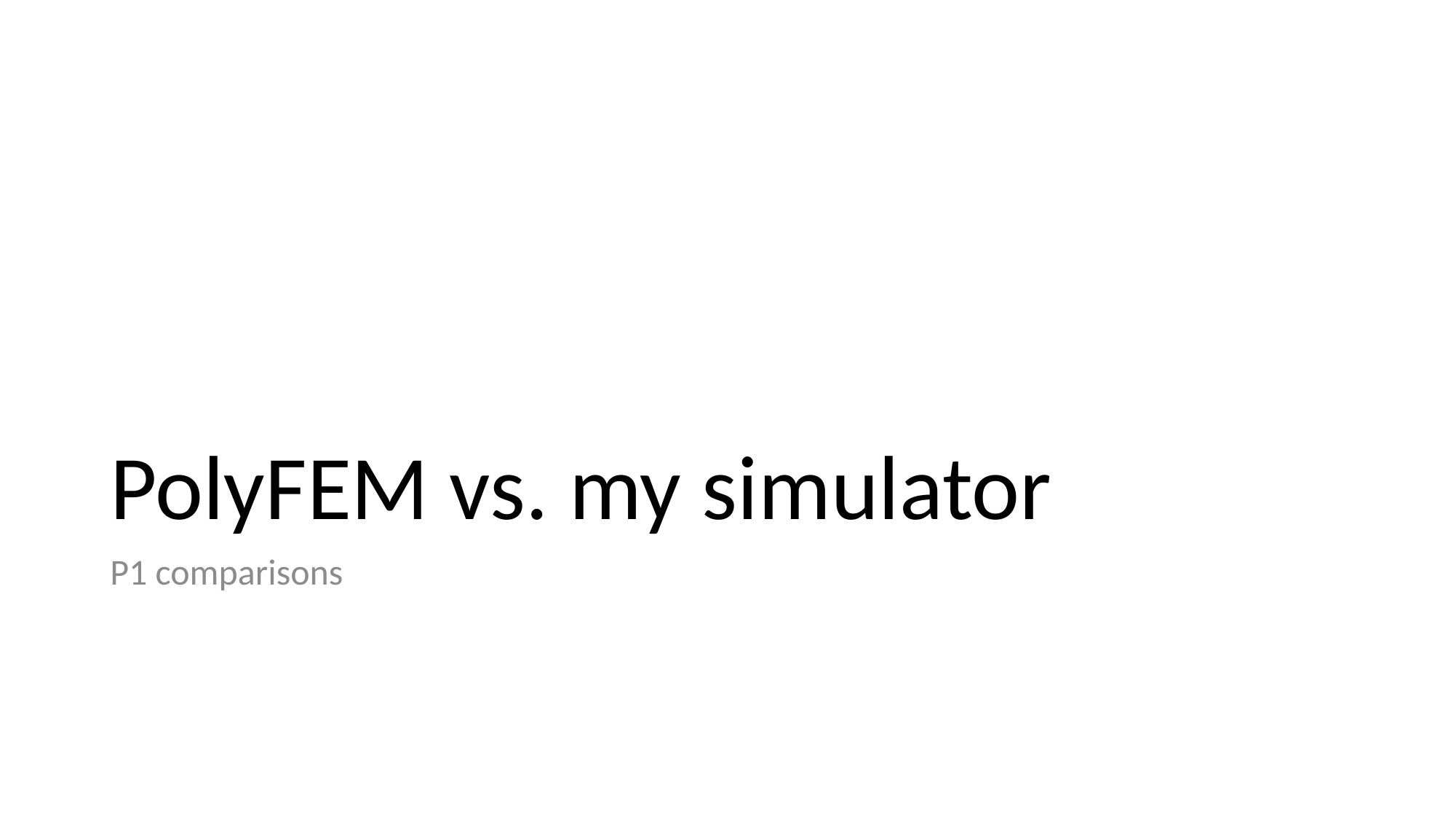

# PolyFEM vs. my simulator
P1 comparisons